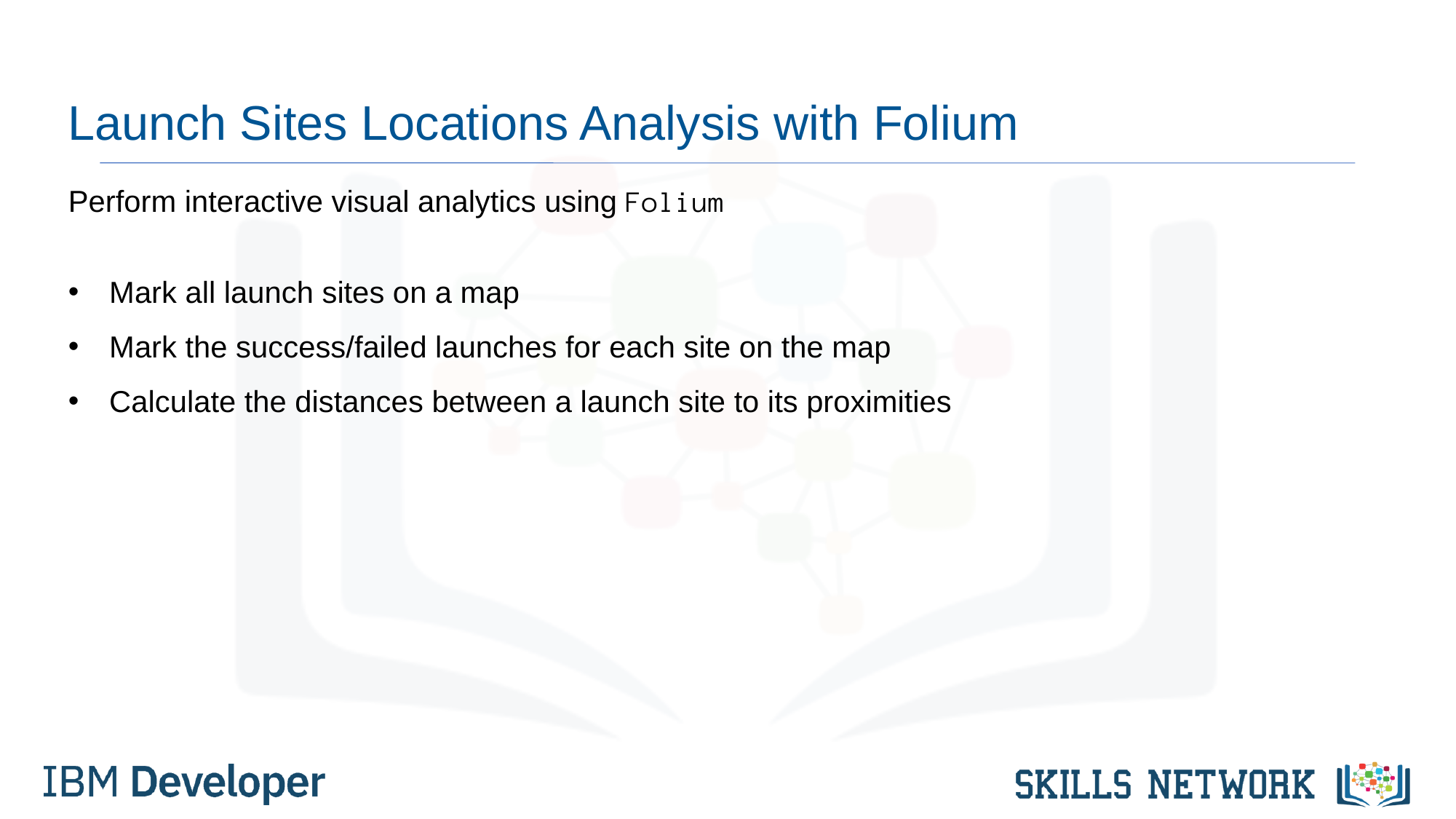

# Launch Sites Locations Analysis with Folium
Perform interactive visual analytics using Folium

Mark all launch sites on a map
Mark the success/failed launches for each site on the map
Calculate the distances between a launch site to its proximities